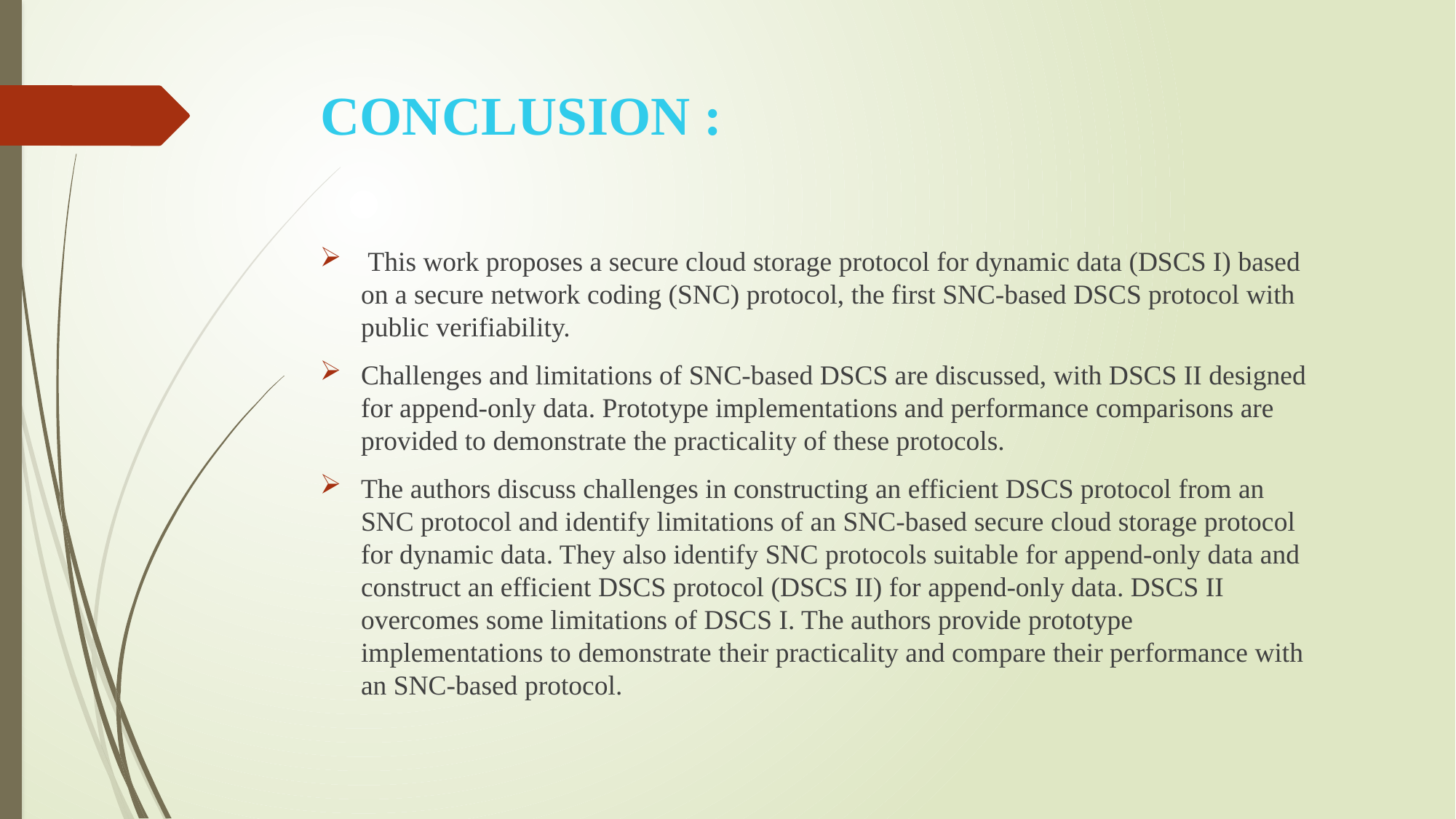

# CONCLUSION :
 This work proposes a secure cloud storage protocol for dynamic data (DSCS I) based on a secure network coding (SNC) protocol, the first SNC-based DSCS protocol with public verifiability.
Challenges and limitations of SNC-based DSCS are discussed, with DSCS II designed for append-only data. Prototype implementations and performance comparisons are provided to demonstrate the practicality of these protocols.
The authors discuss challenges in constructing an efficient DSCS protocol from an SNC protocol and identify limitations of an SNC-based secure cloud storage protocol for dynamic data. They also identify SNC protocols suitable for append-only data and construct an efficient DSCS protocol (DSCS II) for append-only data. DSCS II overcomes some limitations of DSCS I. The authors provide prototype implementations to demonstrate their practicality and compare their performance with an SNC-based protocol.